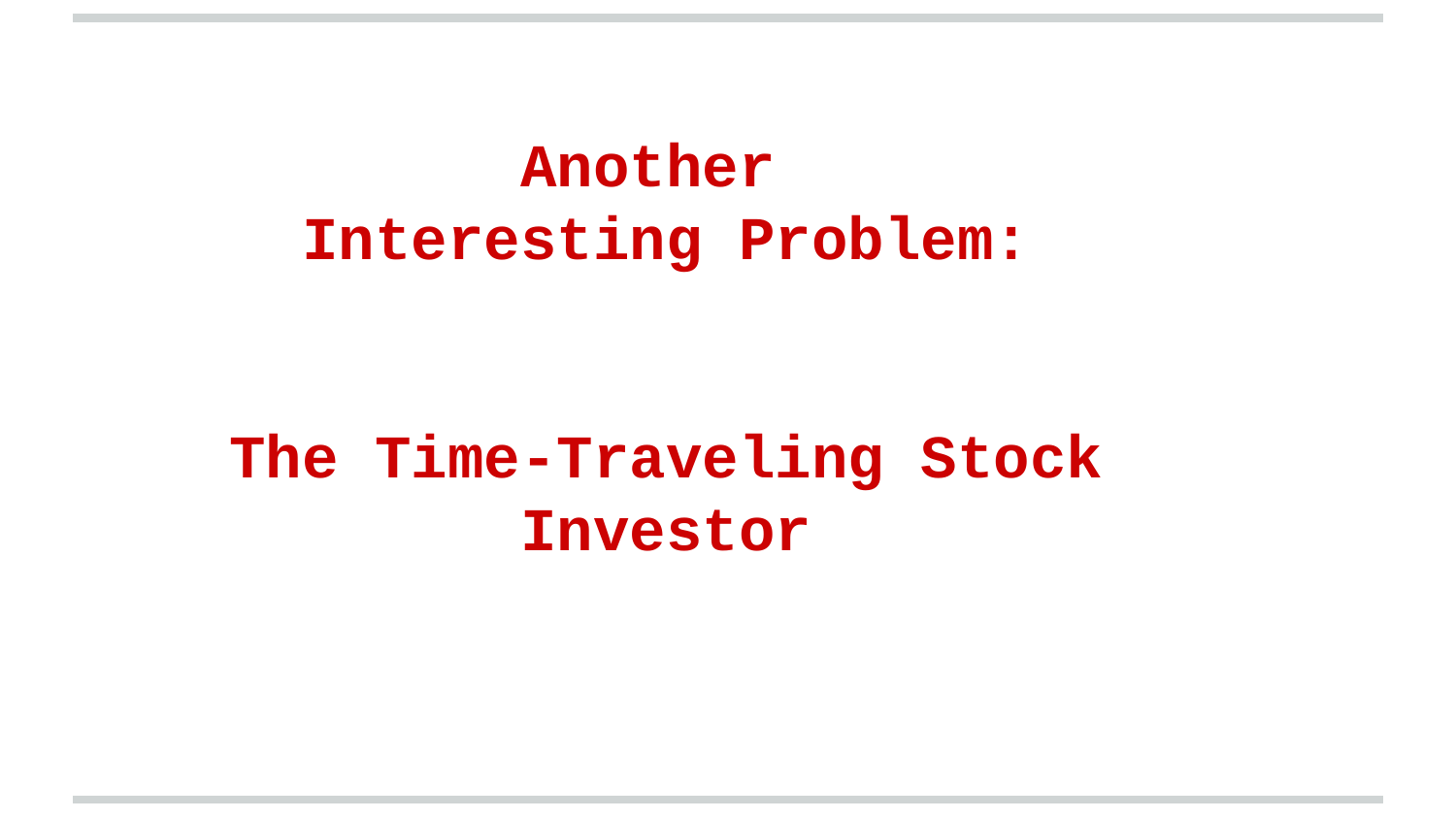

Another
Interesting Problem:

The Time-Traveling Stock Investor